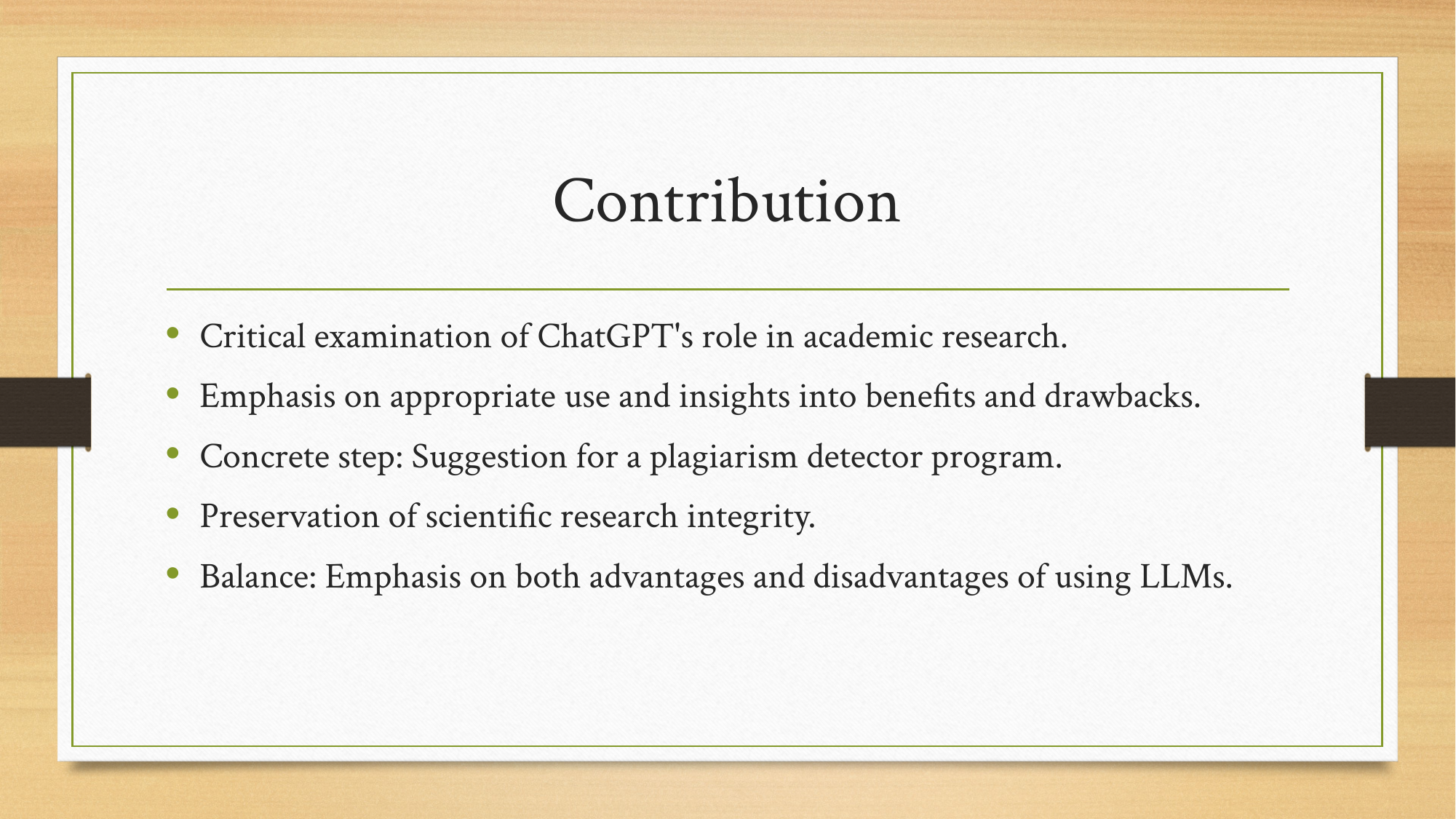

# Contribution
Critical examination of ChatGPT's role in academic research.
Emphasis on appropriate use and insights into benefits and drawbacks.
Concrete step: Suggestion for a plagiarism detector program.
Preservation of scientific research integrity.
Balance: Emphasis on both advantages and disadvantages of using LLMs.